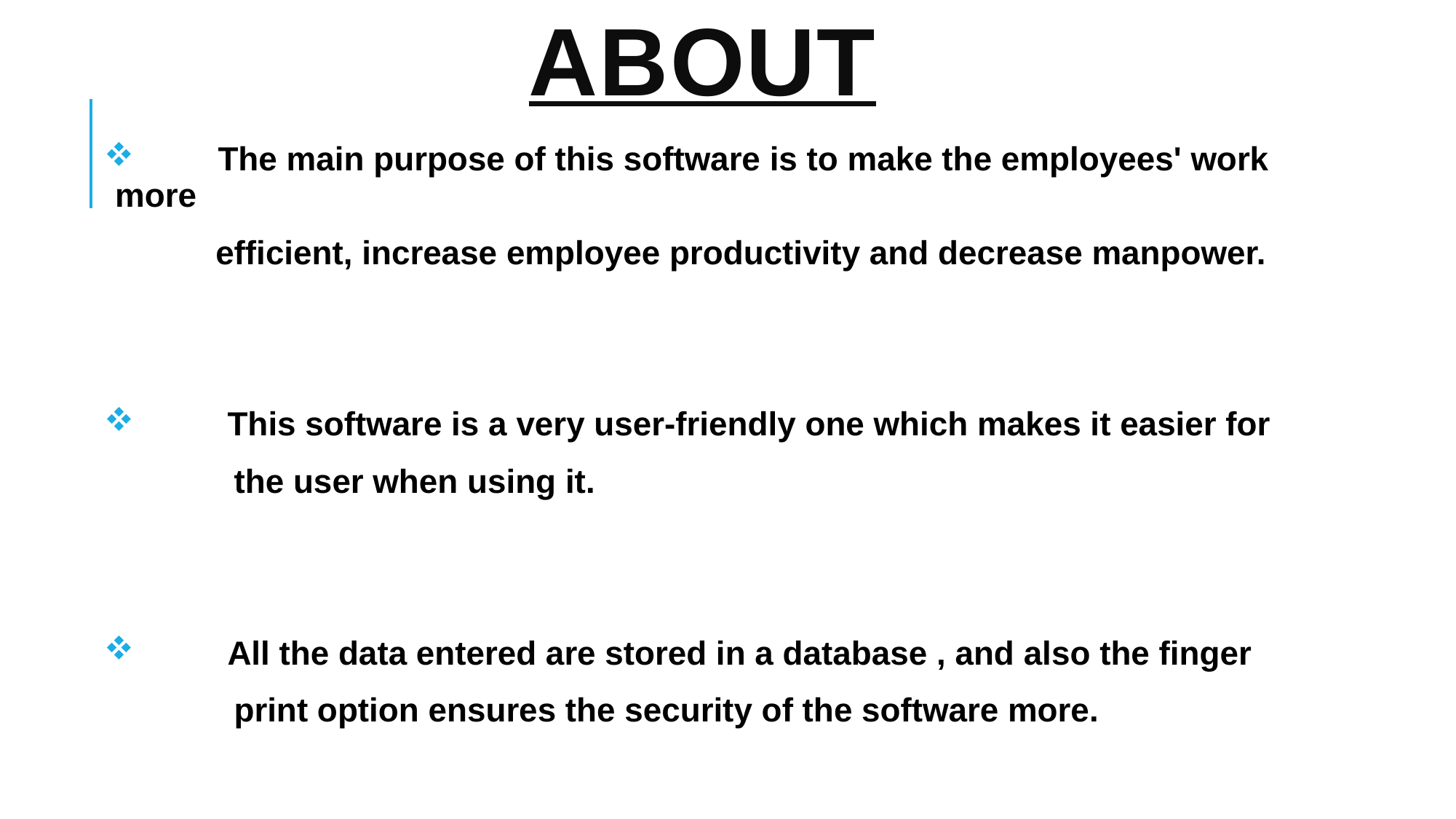

# ABOUT
         The main purpose of this software is to make the employees' work more
            efficient, increase employee productivity and decrease manpower.

          This software is a very user-friendly one which makes it easier for
              the user when using it.

          All the data entered are stored in a database , and also the finger
              print option ensures the security of the software more.